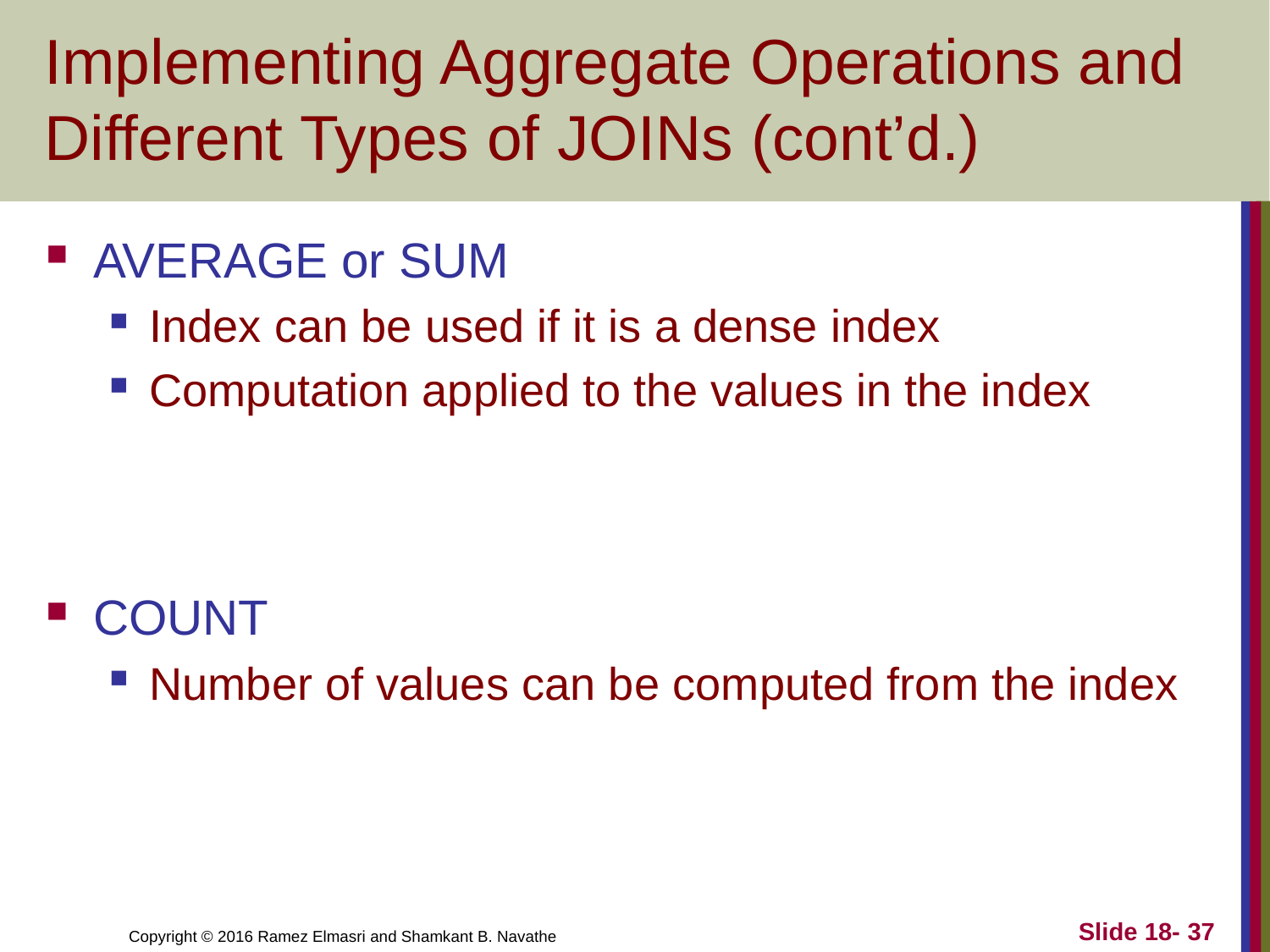

# Implementing Aggregate Operations and Different Types of JOINs (cont’d.)
AVERAGE or SUM
Index can be used if it is a dense index
Computation applied to the values in the index

COUNT
Number of values can be computed from the index
Slide 18- 37